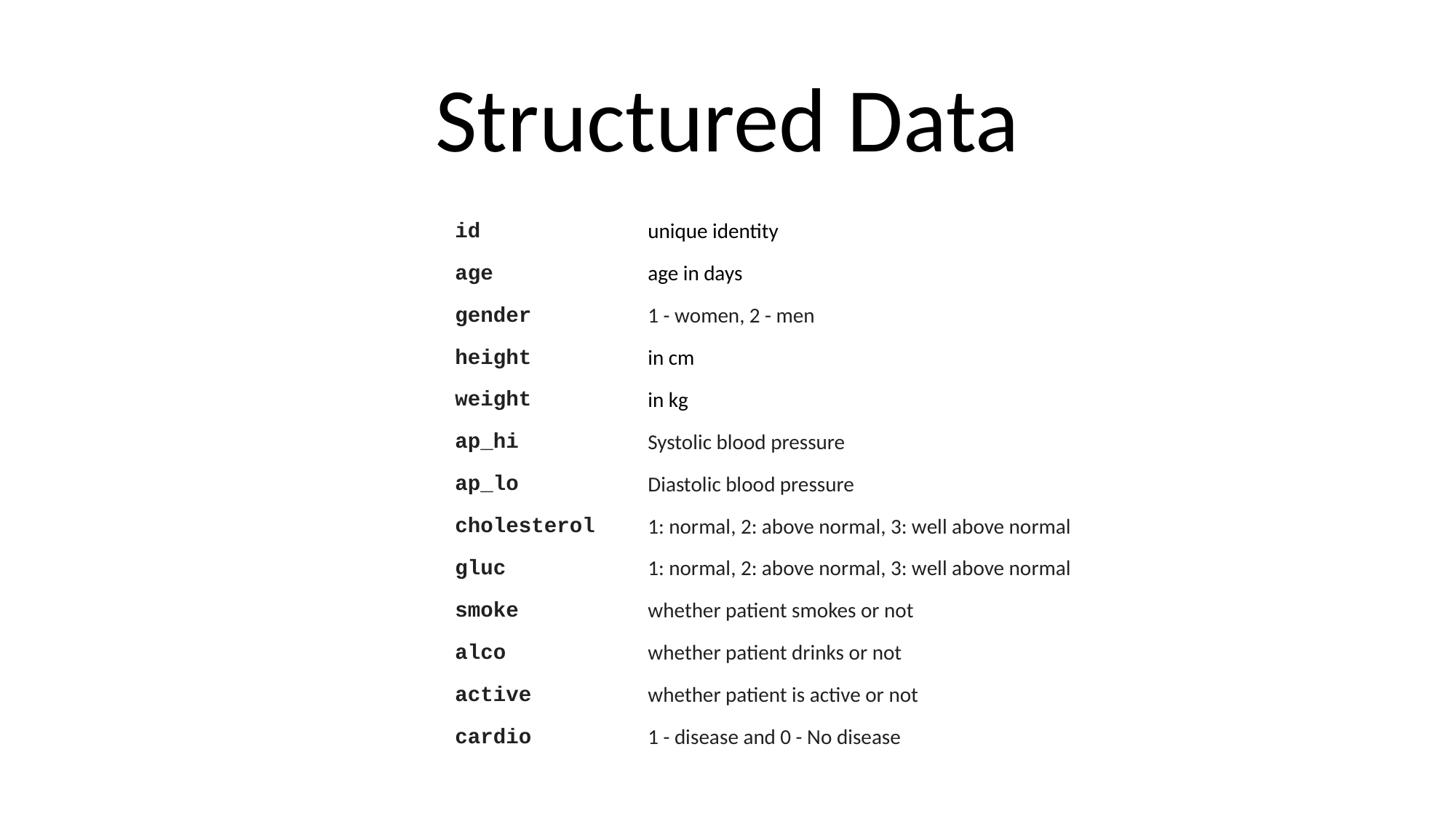

# Structured Data
| id | unique identity |
| --- | --- |
| age | age in days |
| gender | 1 - women, 2 - men |
| height | in cm |
| weight | in kg |
| ap\_hi | Systolic blood pressure |
| ap\_lo | Diastolic blood pressure |
| cholesterol | 1: normal, 2: above normal, 3: well above normal |
| gluc | 1: normal, 2: above normal, 3: well above normal |
| smoke | whether patient smokes or not |
| alco | whether patient drinks or not |
| active | whether patient is active or not |
| cardio | 1 - disease and 0 - No disease |